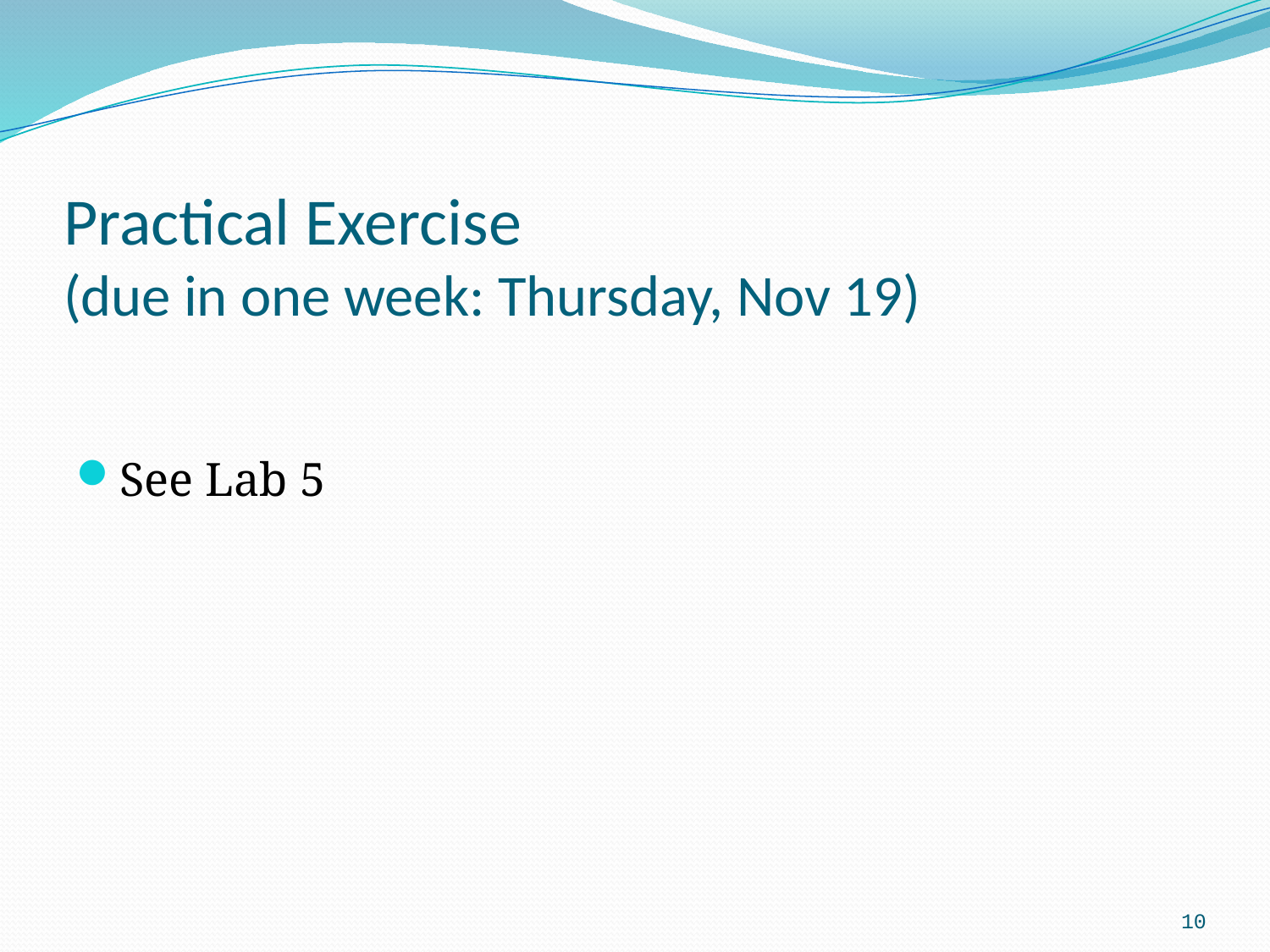

# Practical Exercise (due in one week: Thursday, Nov 19)
See Lab 5

10